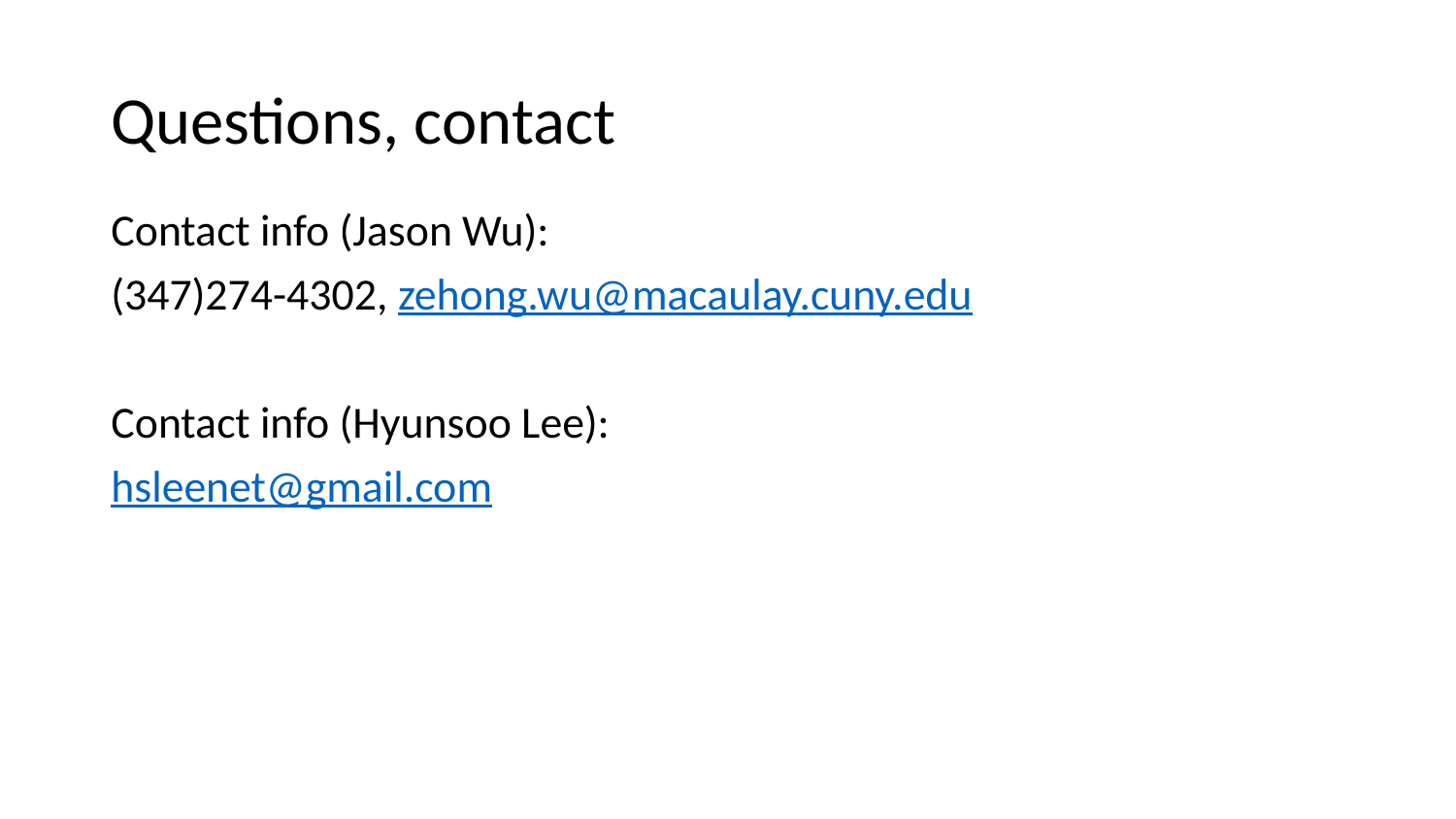

# Questions, contact
Contact info (Jason Wu):
(347)274-4302, zehong.wu@macaulay.cuny.edu

Contact info (Hyunsoo Lee):
hsleenet@gmail.com